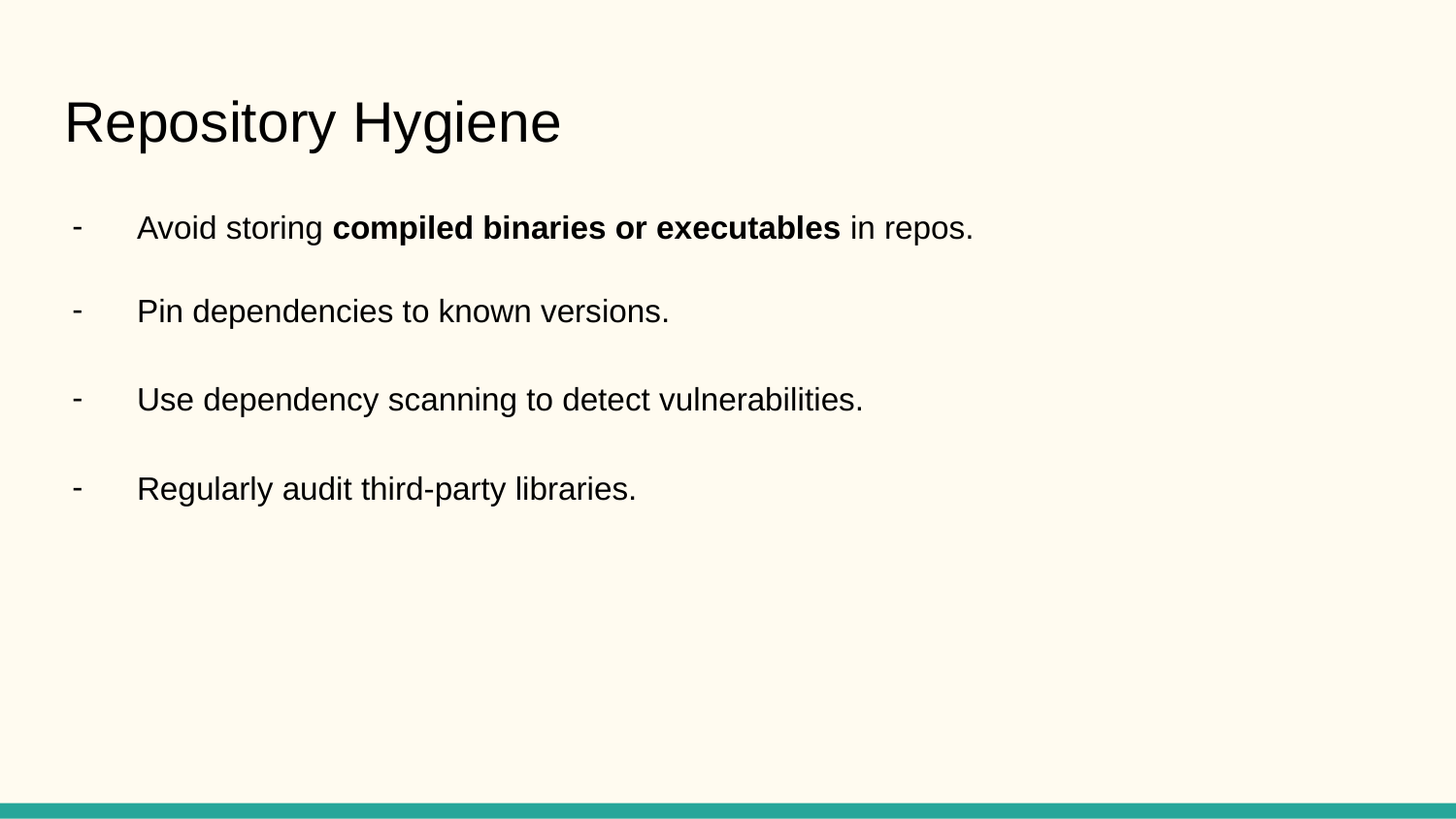

# Repository Hygiene
Avoid storing compiled binaries or executables in repos.
Pin dependencies to known versions.
Use dependency scanning to detect vulnerabilities.
Regularly audit third-party libraries.